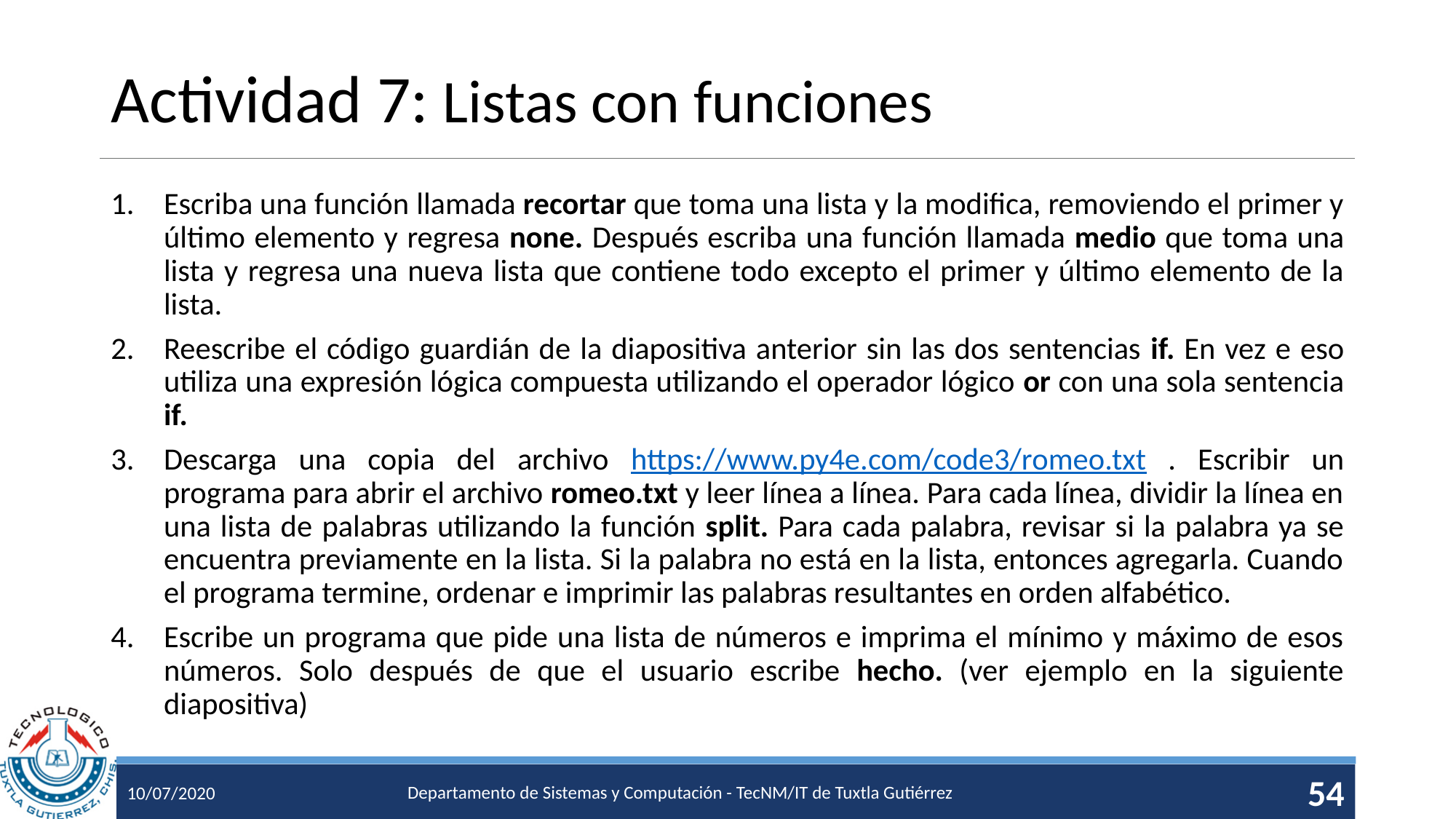

# Actividad 7: Listas con funciones
Escriba una función llamada recortar que toma una lista y la modifica, removiendo el primer y último elemento y regresa none. Después escriba una función llamada medio que toma una lista y regresa una nueva lista que contiene todo excepto el primer y último elemento de la lista.
Reescribe el código guardián de la diapositiva anterior sin las dos sentencias if. En vez e eso utiliza una expresión lógica compuesta utilizando el operador lógico or con una sola sentencia if.
Descarga una copia del archivo https://www.py4e.com/code3/romeo.txt . Escribir un programa para abrir el archivo romeo.txt y leer línea a línea. Para cada línea, dividir la línea en una lista de palabras utilizando la función split. Para cada palabra, revisar si la palabra ya se encuentra previamente en la lista. Si la palabra no está en la lista, entonces agregarla. Cuando el programa termine, ordenar e imprimir las palabras resultantes en orden alfabético.
Escribe un programa que pide una lista de números e imprima el mínimo y máximo de esos números. Solo después de que el usuario escribe hecho. (ver ejemplo en la siguiente diapositiva)
Departamento de Sistemas y Computación - TecNM/IT de Tuxtla Gutiérrez
54
10/07/2020